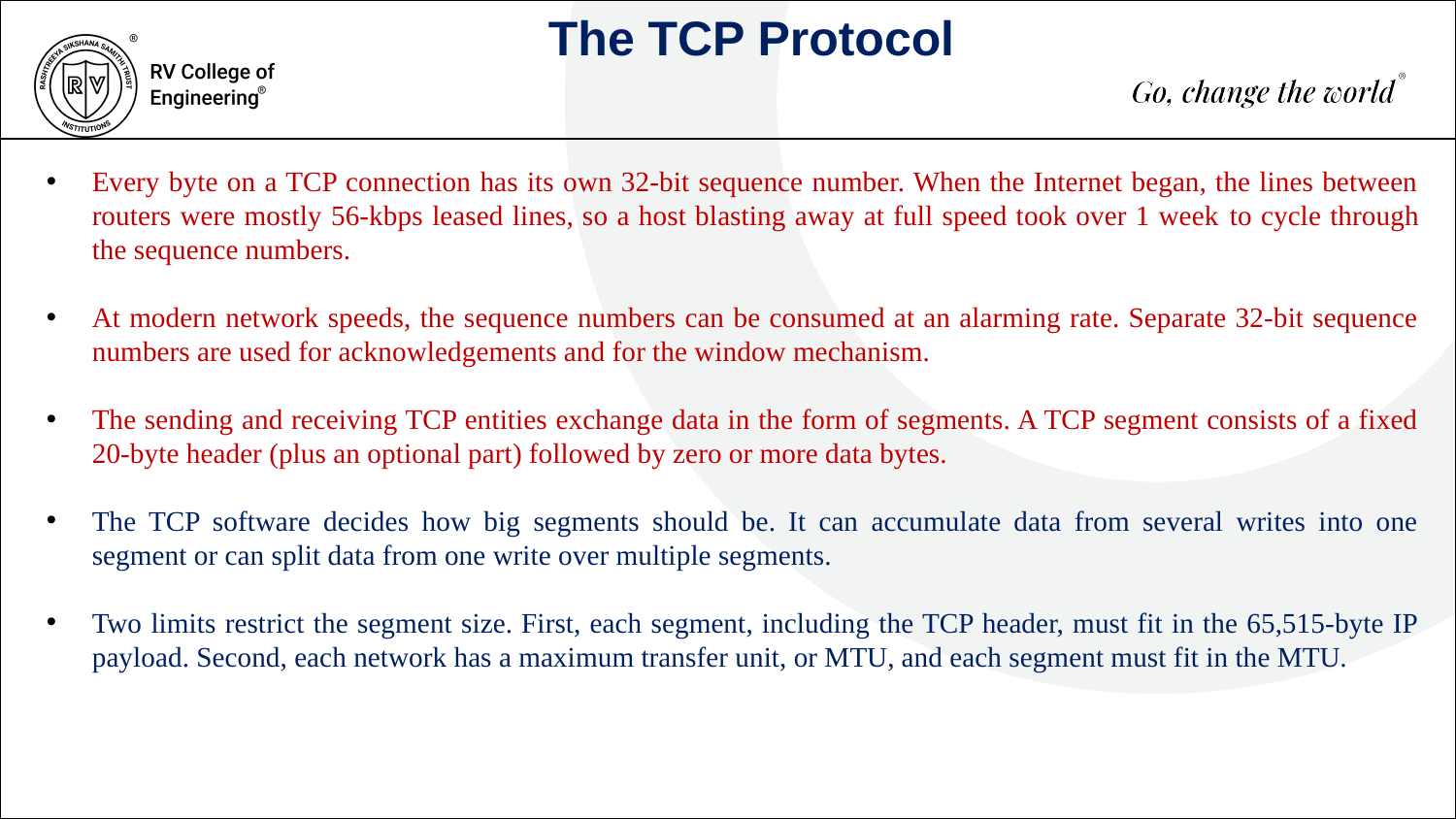

The TCP Protocol

Every byte on a TCP connection has its own 32-bit sequence number. When the Internet began, the lines between routers were mostly 56-kbps leased lines, so a host blasting away at full speed took over 1 week to cycle through the sequence numbers.

At modern network speeds, the sequence numbers can be consumed at an alarming rate. Separate 32-bit sequence numbers are used for acknowledgements and for the window mechanism.

The sending and receiving TCP entities exchange data in the form of segments. A TCP segment consists of a fixed 20-byte header (plus an optional part) followed by zero or more data bytes.

The TCP software decides how big segments should be. It can accumulate data from several writes into one segment or can split data from one write over multiple segments.

Two limits restrict the segment size. First, each segment, including the TCP header, must fit in the 65,515-byte IP payload. Second, each network has a maximum transfer unit, or MTU, and each segment must fit in the MTU.